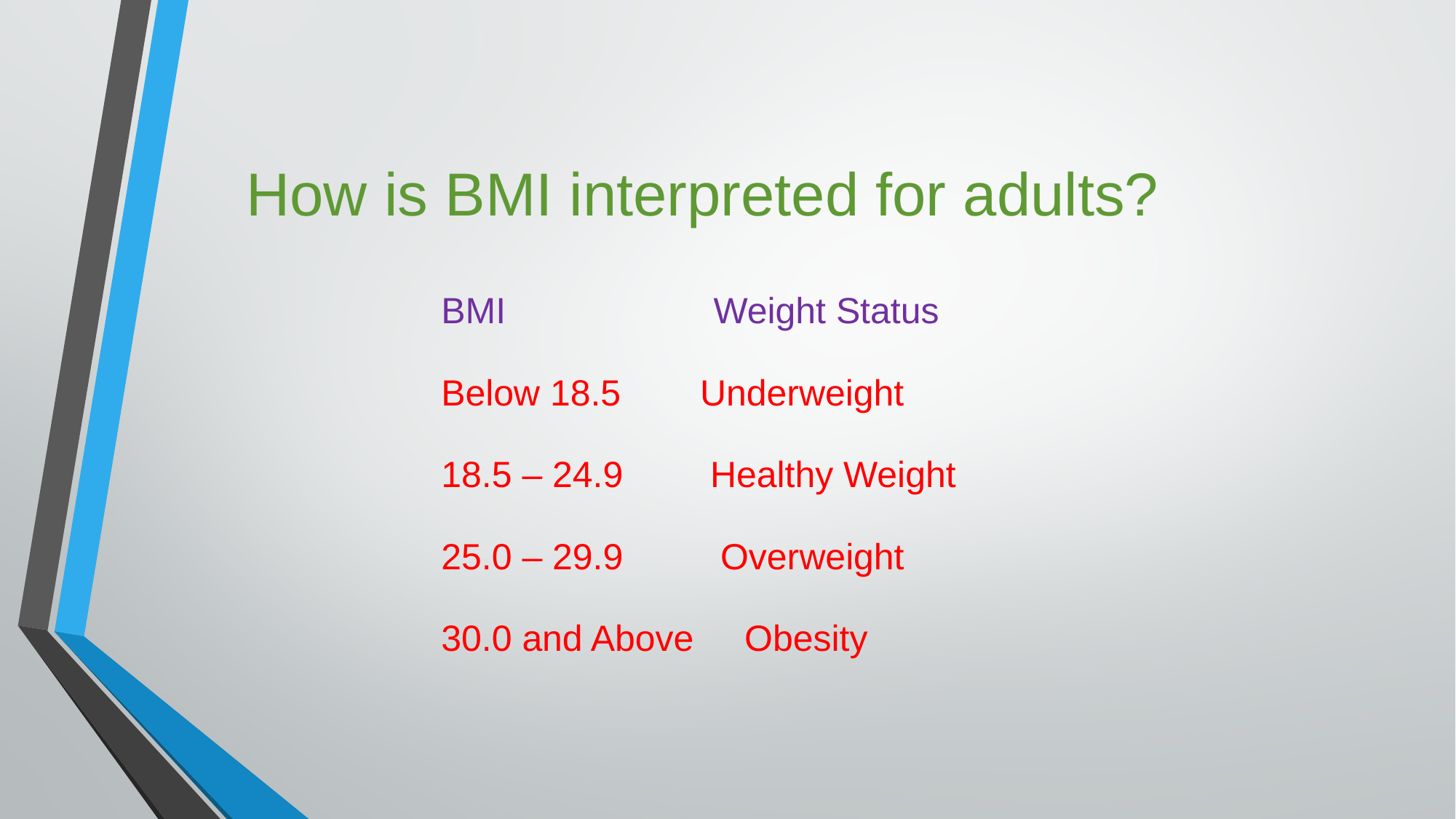

# How is BMI interpreted for adults?

BMI 	                Weight Status
Below 18.5 	    Underweight
18.5 – 24.9 	     Healthy Weight
25.0 – 29.9 	      Overweight
30.0 and Above     Obesity